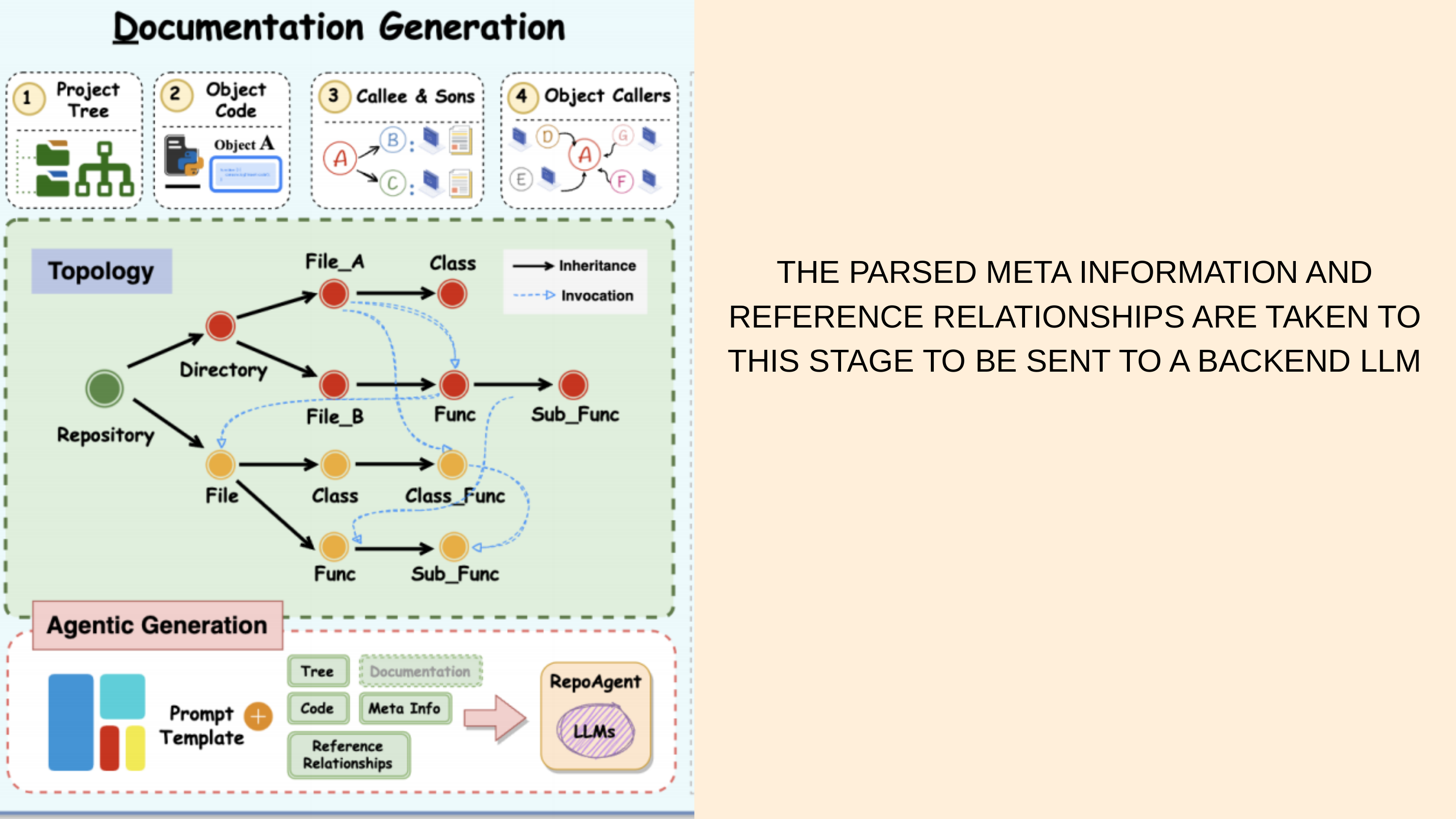

THE PARSED META INFORMATION AND REFERENCE RELATIONSHIPS ARE TAKEN TO THIS STAGE TO BE SENT TO A BACKEND LLM